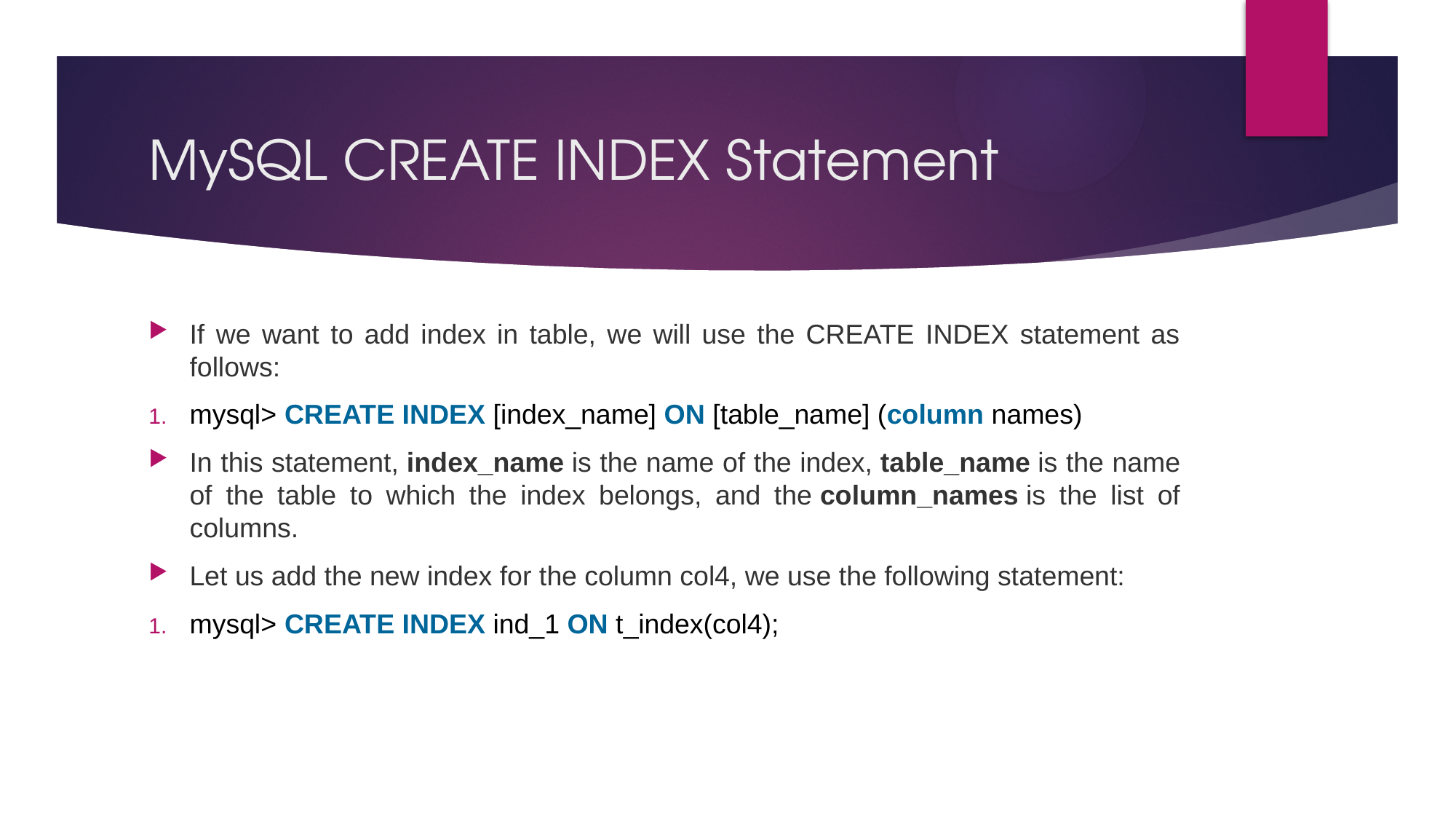

# MySQL CREATE INDEX Statement
If we want to add index in table, we will use the CREATE INDEX statement as follows:
mysql> CREATE INDEX [index_name] ON [table_name] (column names)
In this statement, index_name is the name of the index, table_name is the name of the table to which the index belongs, and the column_names is the list of columns.
Let us add the new index for the column col4, we use the following statement:
mysql> CREATE INDEX ind_1 ON t_index(col4);